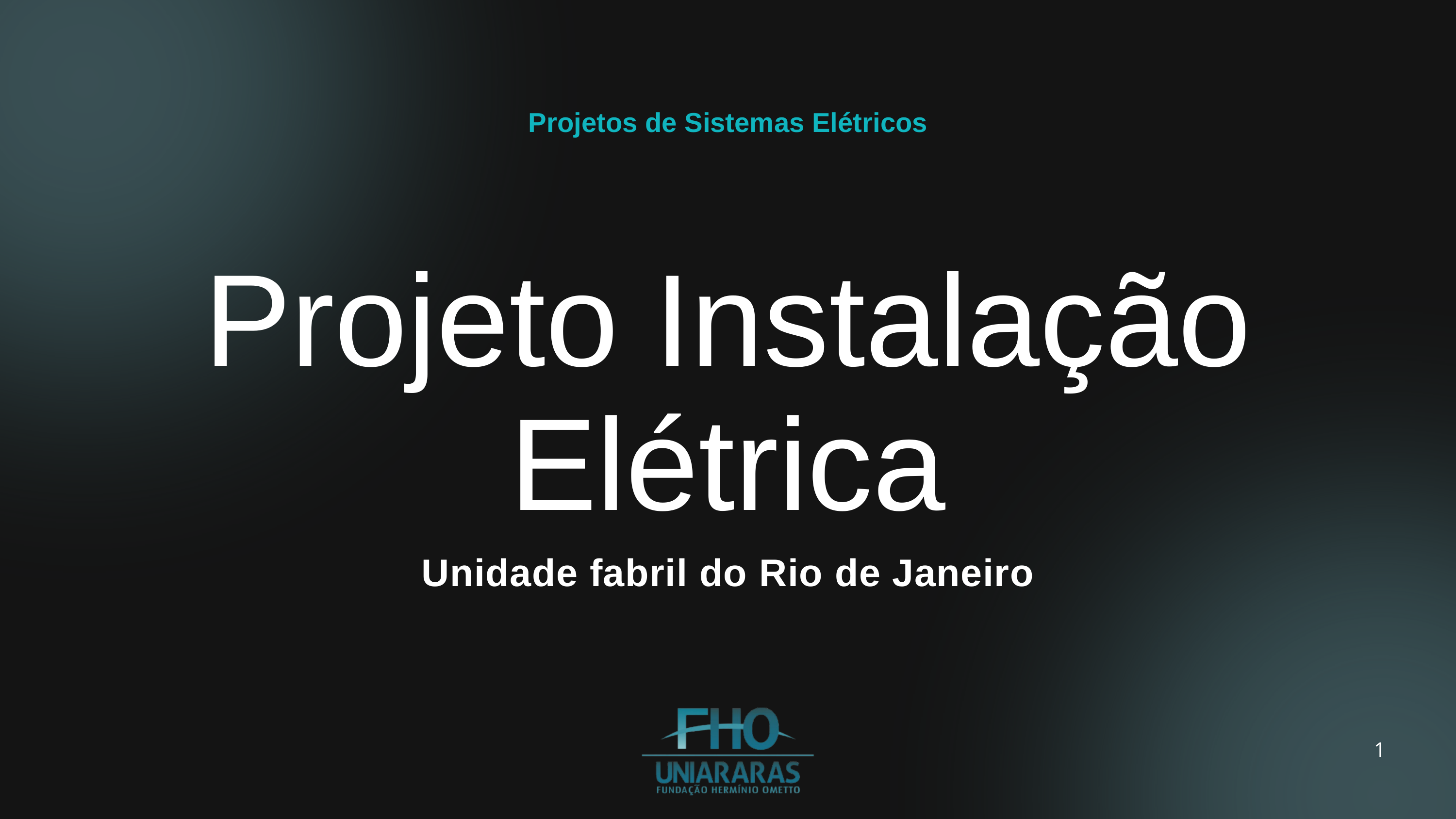

Projetos de Sistemas Elétricos

Projeto Instalação Elétrica
Unidade fabril do Rio de Janeiro

1